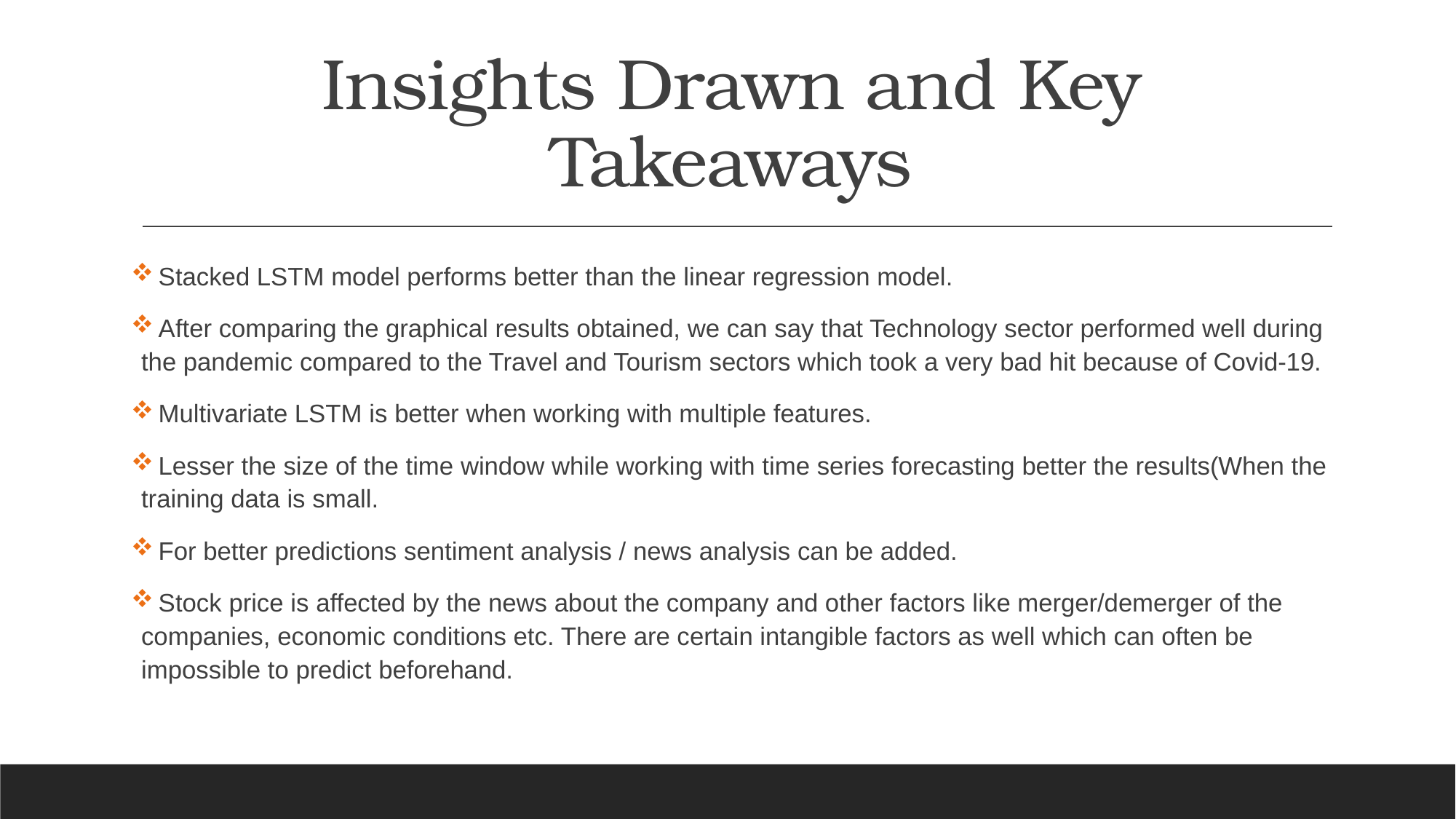

# Insights Drawn and Key Takeaways
 Stacked LSTM model performs better than the linear regression model.
 After comparing the graphical results obtained, we can say that Technology sector performed well during the pandemic compared to the Travel and Tourism sectors which took a very bad hit because of Covid-19.
 Multivariate LSTM is better when working with multiple features.
 Lesser the size of the time window while working with time series forecasting better the results(When the training data is small.
 For better predictions sentiment analysis / news analysis can be added.
 Stock price is affected by the news about the company and other factors like merger/demerger of the companies, economic conditions etc. There are certain intangible factors as well which can often be impossible to predict beforehand.